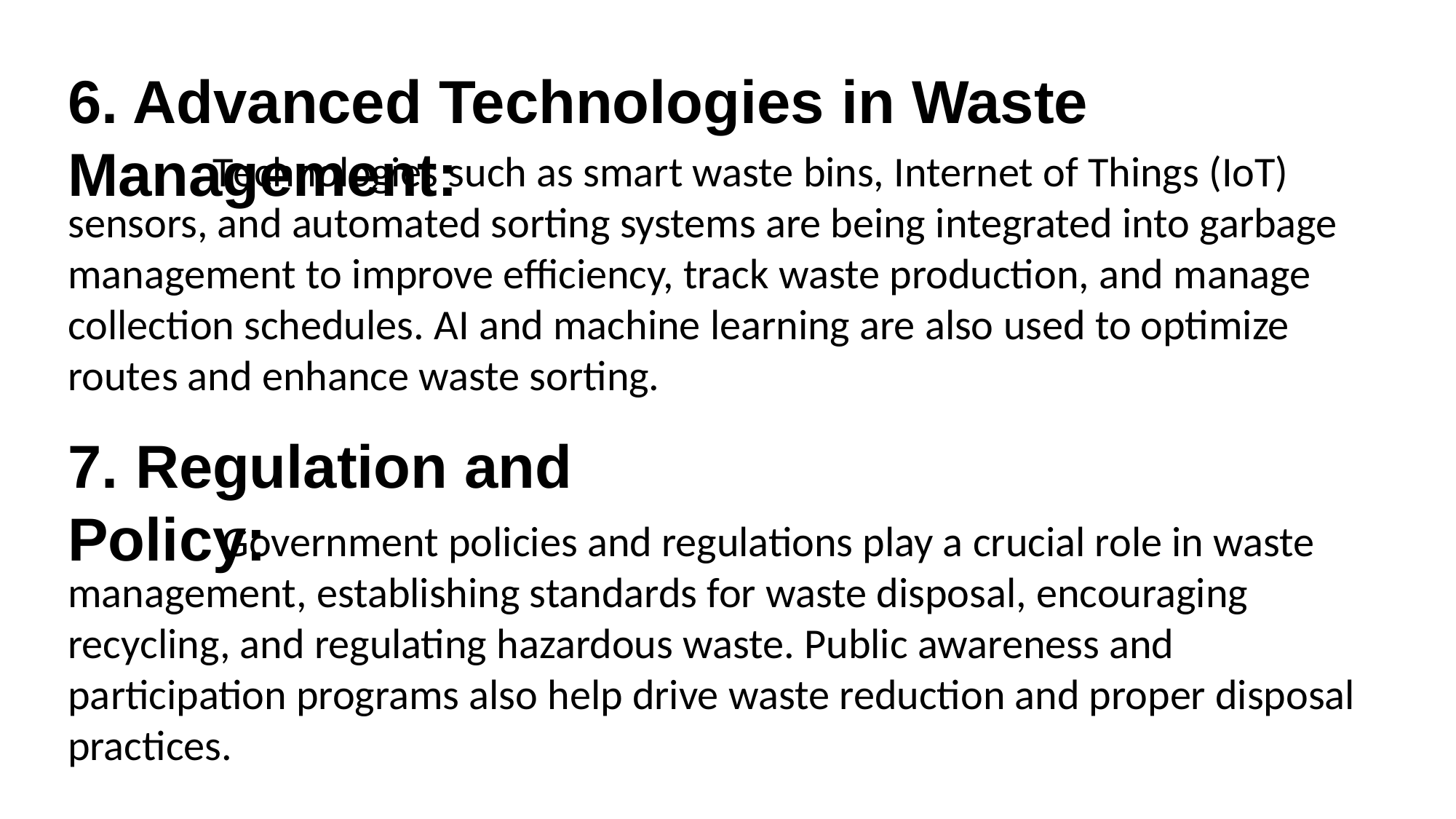

6. Advanced Technologies in Waste Management:

               Technologies such as smart waste bins, Internet of Things (IoT) sensors, and automated sorting systems are being integrated into garbage management to improve efficiency, track waste production, and manage collection schedules. AI and machine learning are also used to optimize routes and enhance waste sorting.
7. Regulation and Policy:

                Government policies and regulations play a crucial role in waste management, establishing standards for waste disposal, encouraging recycling, and regulating hazardous waste. Public awareness and participation programs also help drive waste reduction and proper disposal practices.